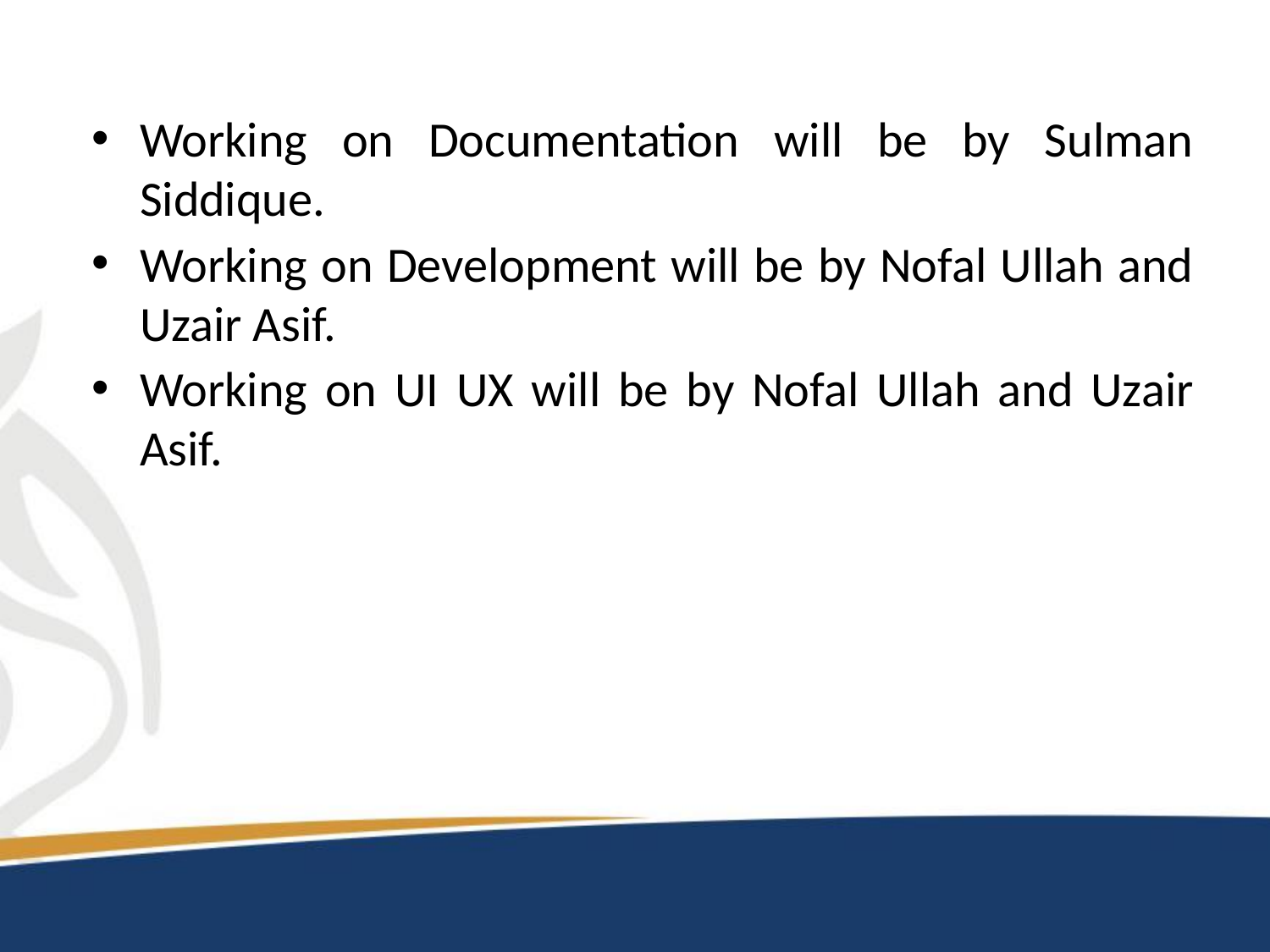

Working on Documentation will be by Sulman Siddique.
Working on Development will be by Nofal Ullah and Uzair Asif.
Working on UI UX will be by Nofal Ullah and Uzair Asif.